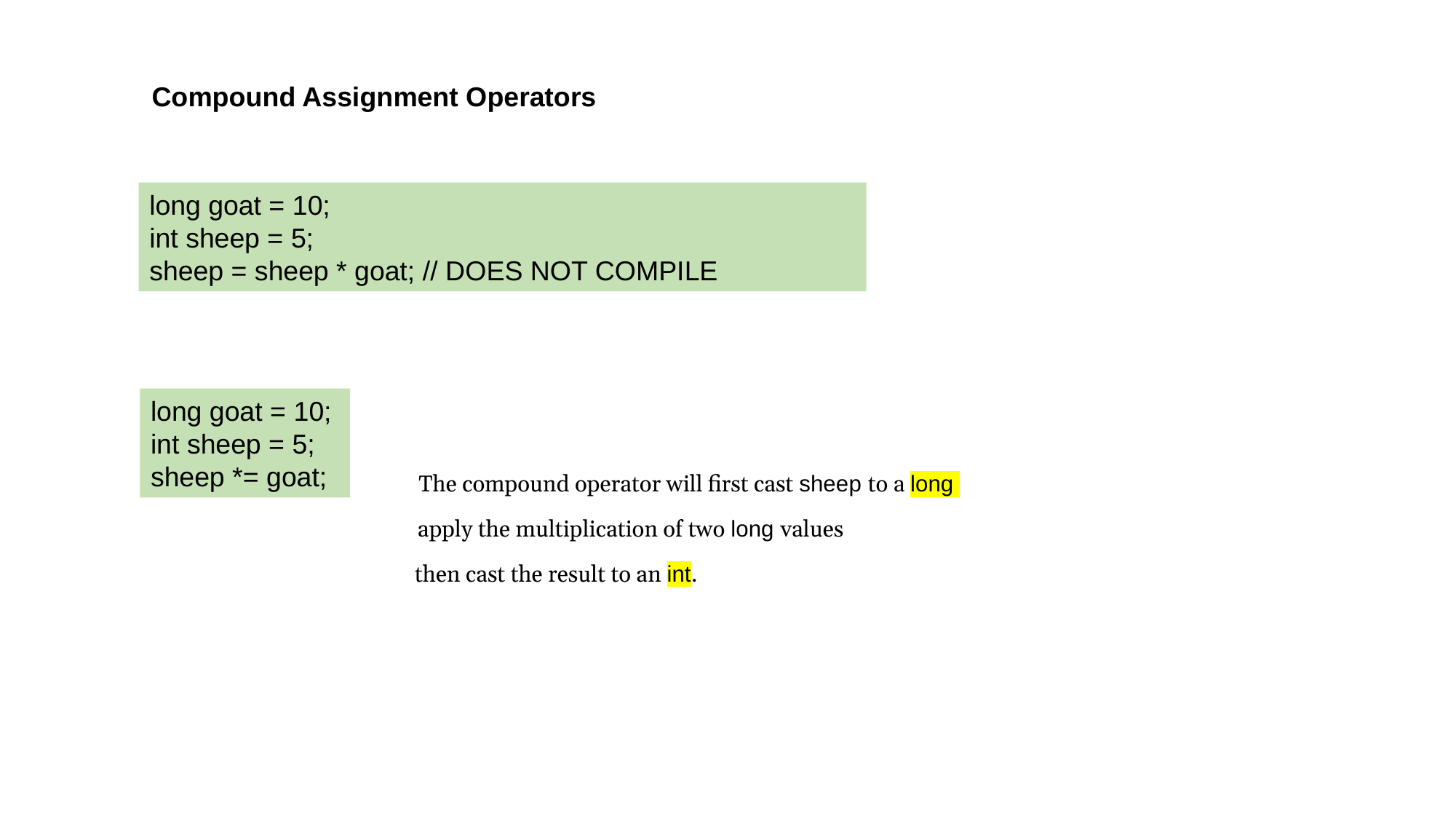

Compound Assignment Operators
long goat = 10;
int sheep = 5;
sheep = sheep * goat; // DOES NOT COMPILE
long goat = 10;
int sheep = 5;
sheep *= goat;
The compound operator will first cast sheep to a long
apply the multiplication of two long values
then cast the result to an int.